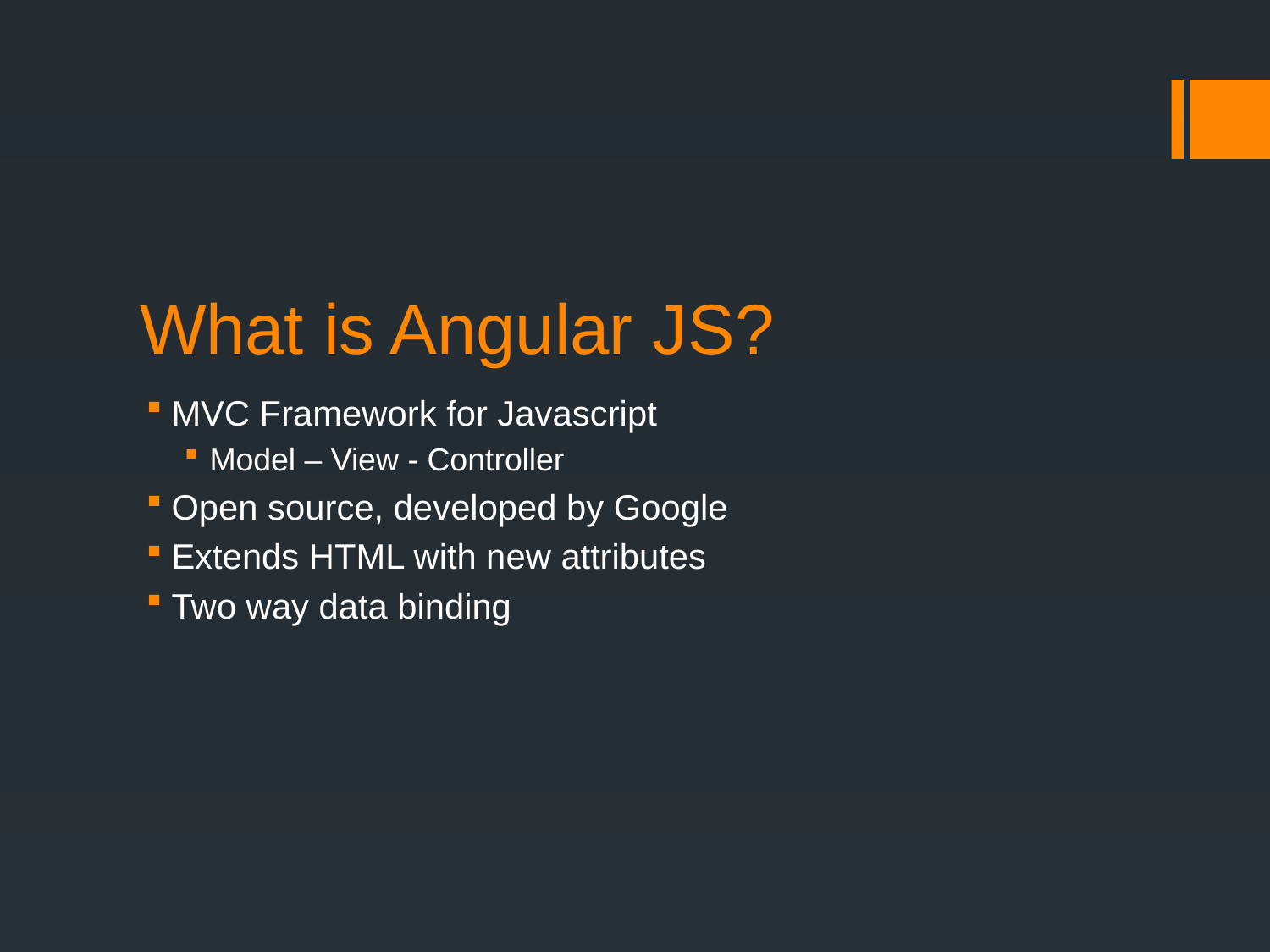

# What is Angular JS?
MVC Framework for Javascript
Model – View - Controller
Open source, developed by Google
Extends HTML with new attributes
Two way data binding